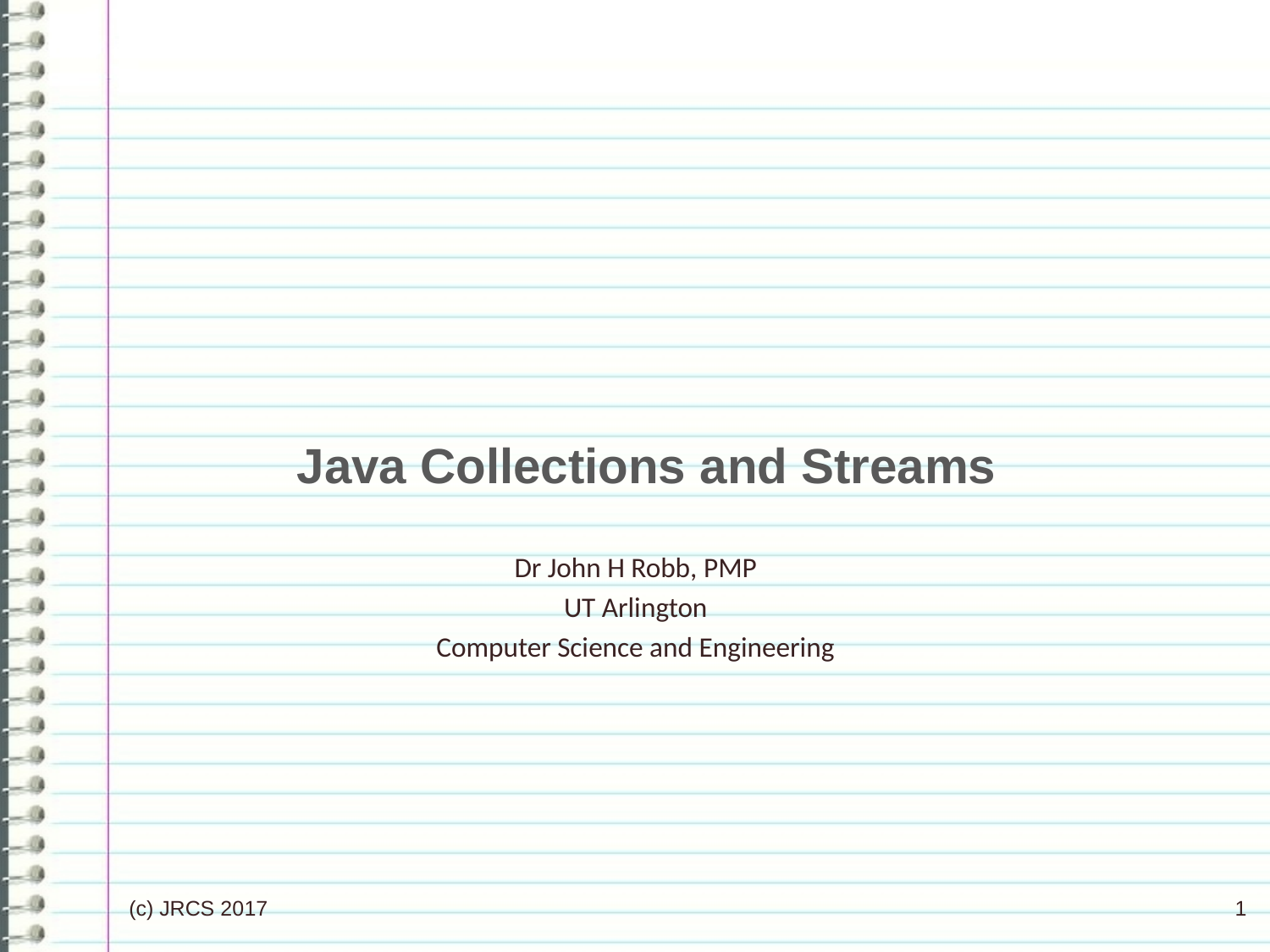

# Java Collections and Streams
Dr John H Robb, PMP
UT Arlington
Computer Science and Engineering
(c) JRCS 2017
1